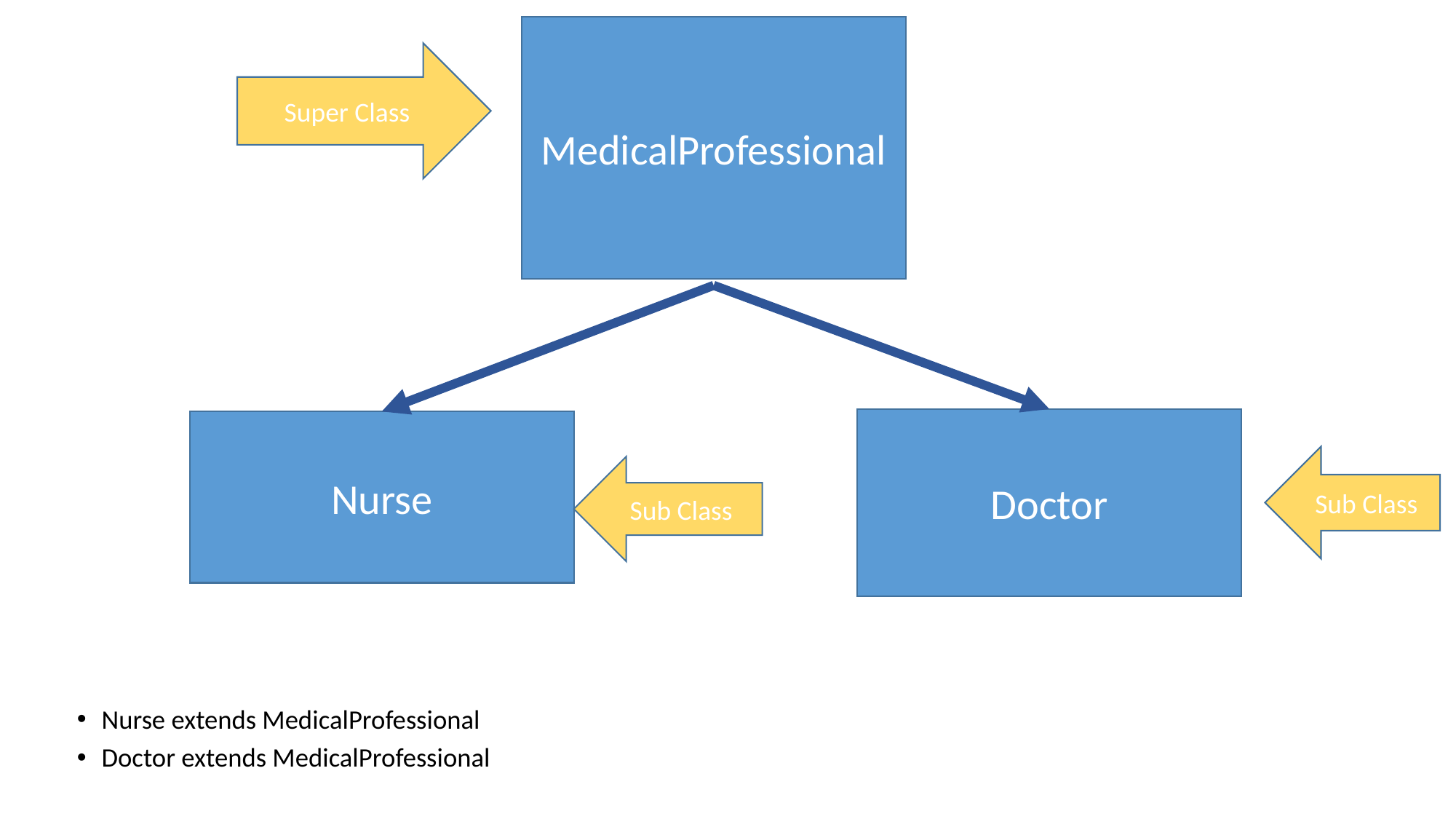

MedicalProfessional
Super Class
Doctor
Nurse
Sub Class
Sub Class
Nurse extends MedicalProfessional
Doctor extends MedicalProfessional